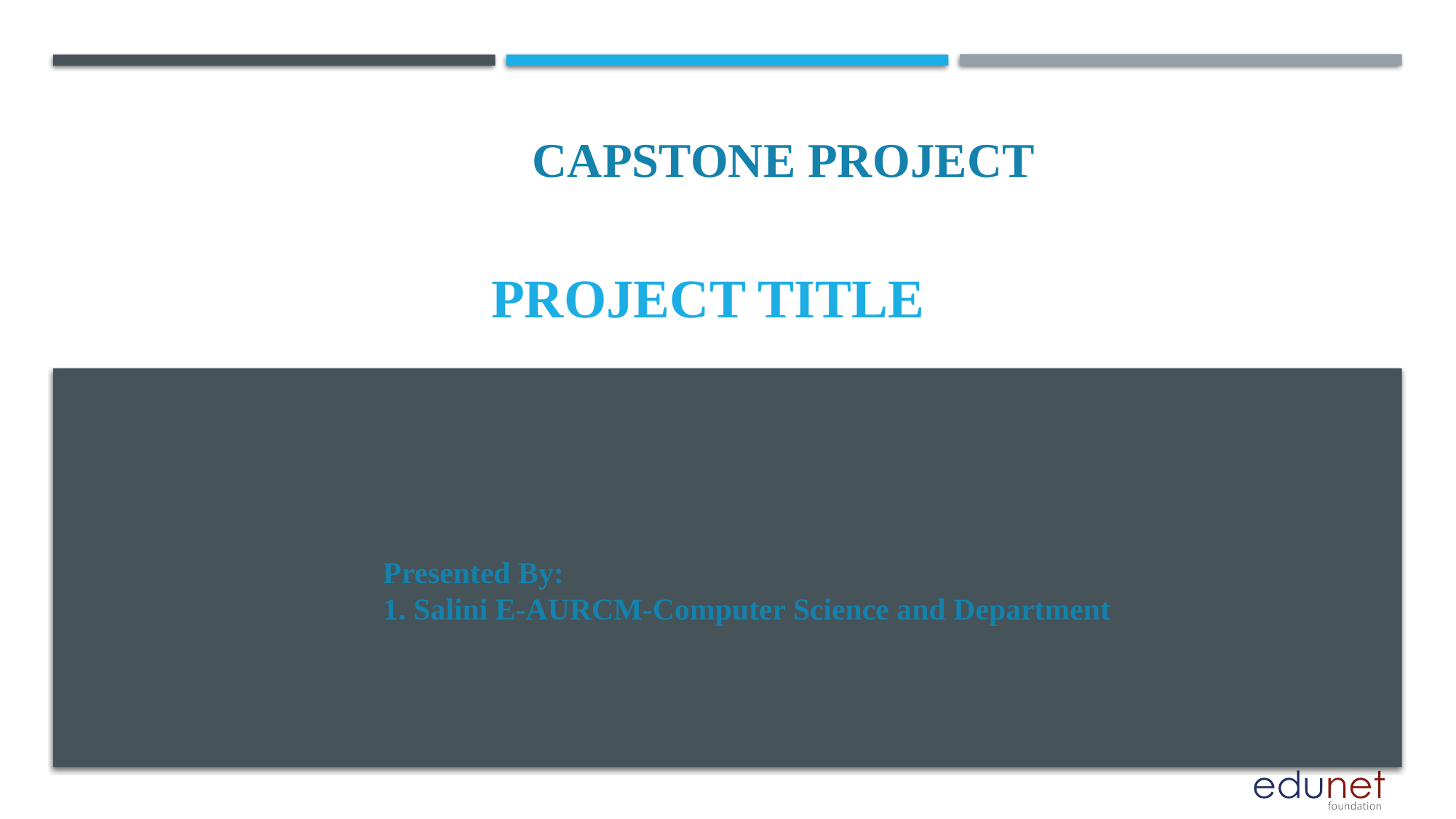

CAPSTONE PROJECT
# PROJECT TITLE
Presented By:
1. Salini E-AURCM-Computer Science and Department